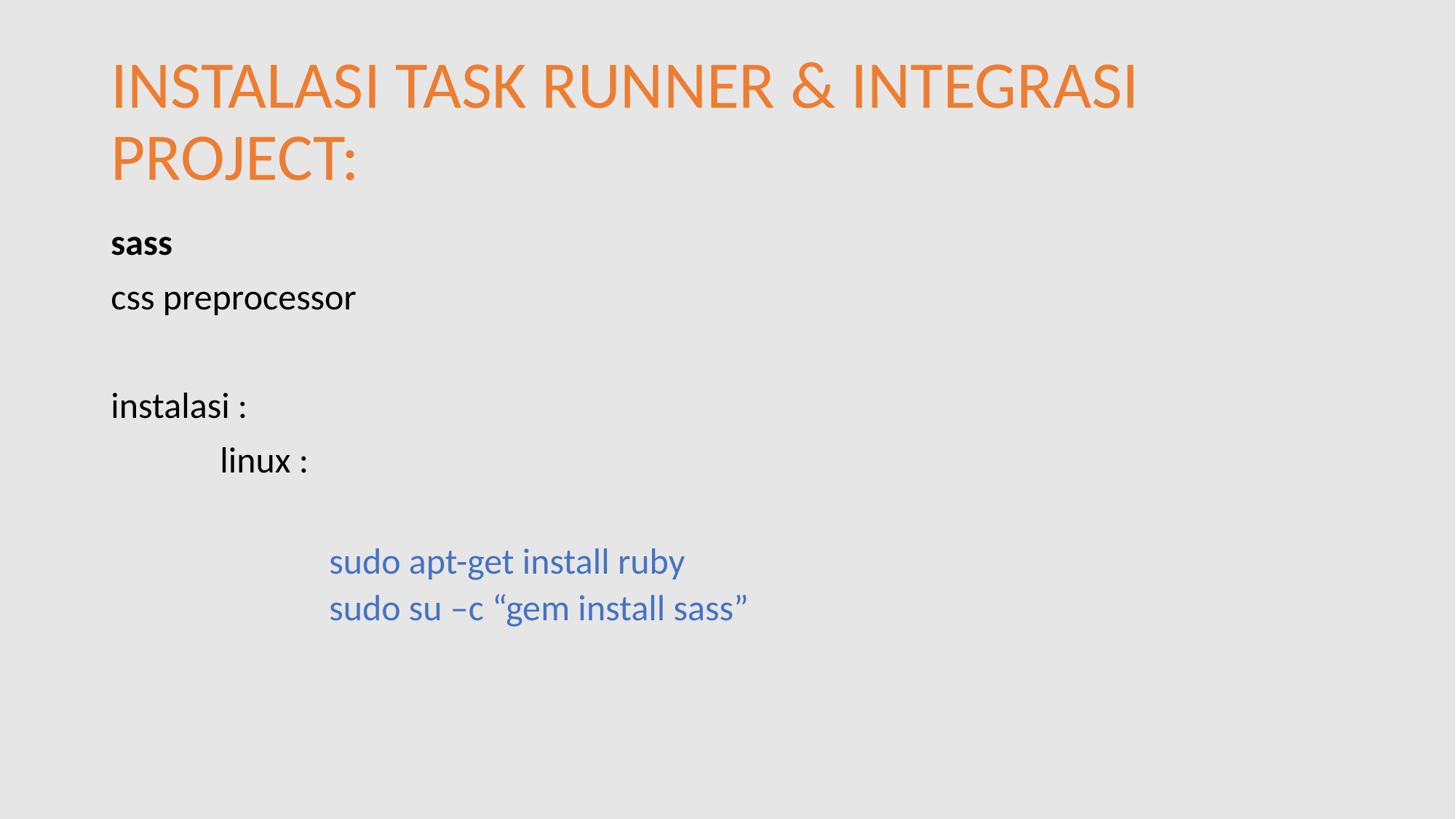

# INSTALASI TASK RUNNER & INTEGRASI PROJECT:
sass
css preprocessor

instalasi :
	linux :

	sudo apt-get install ruby
	sudo su –c “gem install sass”